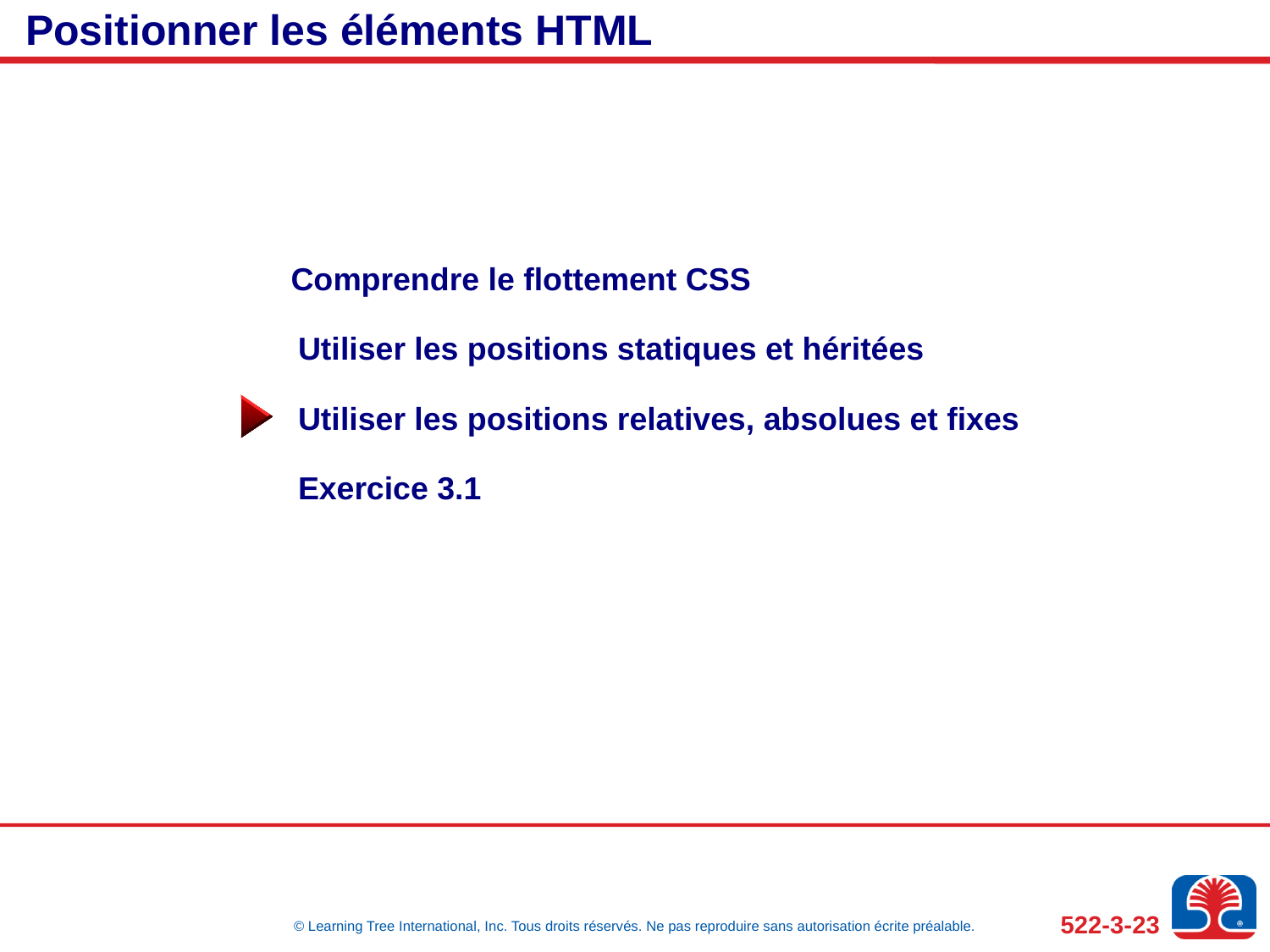

# Positionner les éléments HTML
Comprendre le flottement CSS
Utiliser les positions statiques et héritées
Utiliser les positions relatives, absolues et fixes
Exercice 3.1